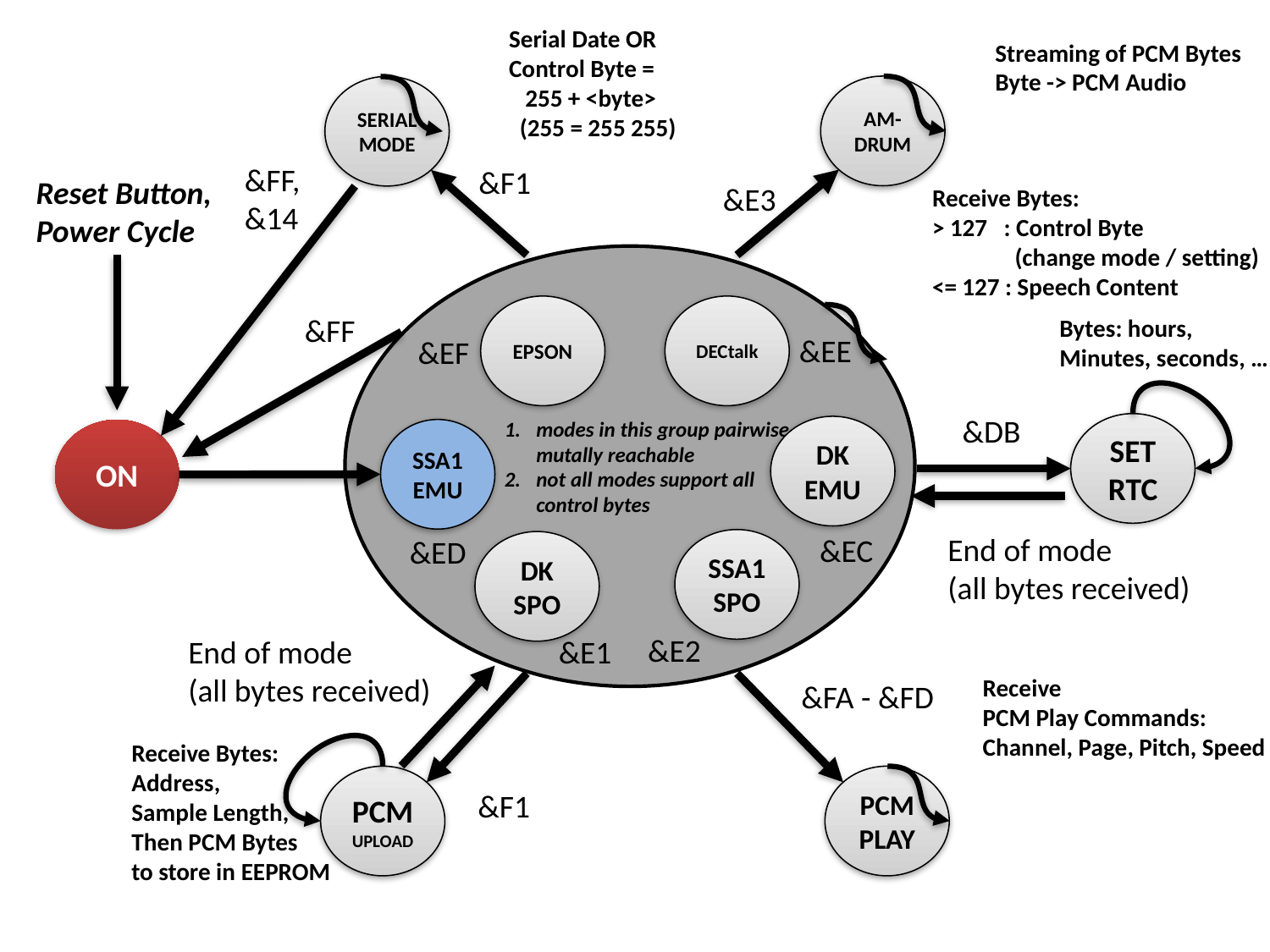

Serial Date OR
Control Byte =
   255 + <byte>
  (255 = 255 255)
Streaming of PCM Bytes
Byte -> PCM Audio
AM-
DRUM
SERIAL
MODE
&FF,
&14
&F1
Reset Button,
Power Cycle
&E3
Receive Bytes:
> 127   : Control Byte
               (change mode / setting)
<= 127 : Speech Content
modes in this group pairwise
mutally reachable
not all modes support all
control bytes
EPSON
DECtalk
&FF
Bytes: hours,
Minutes, seconds, …
&EE
&EF
&DB
SET RTC
DK
EMU
SSA1 EMU
ON
End of mode
(all bytes received)
&EC
&ED
SSA1
SPO
DK
SPO
&E2
End of mode
(all bytes received)
&E1
Receive
PCM Play Commands:
Channel, Page, Pitch, Speed
&FA - &FD
Receive Bytes:
Address,
Sample Length,
Then PCM Bytes
to store in EEPROM
PCM UPLOAD
PCM PLAY
&F1